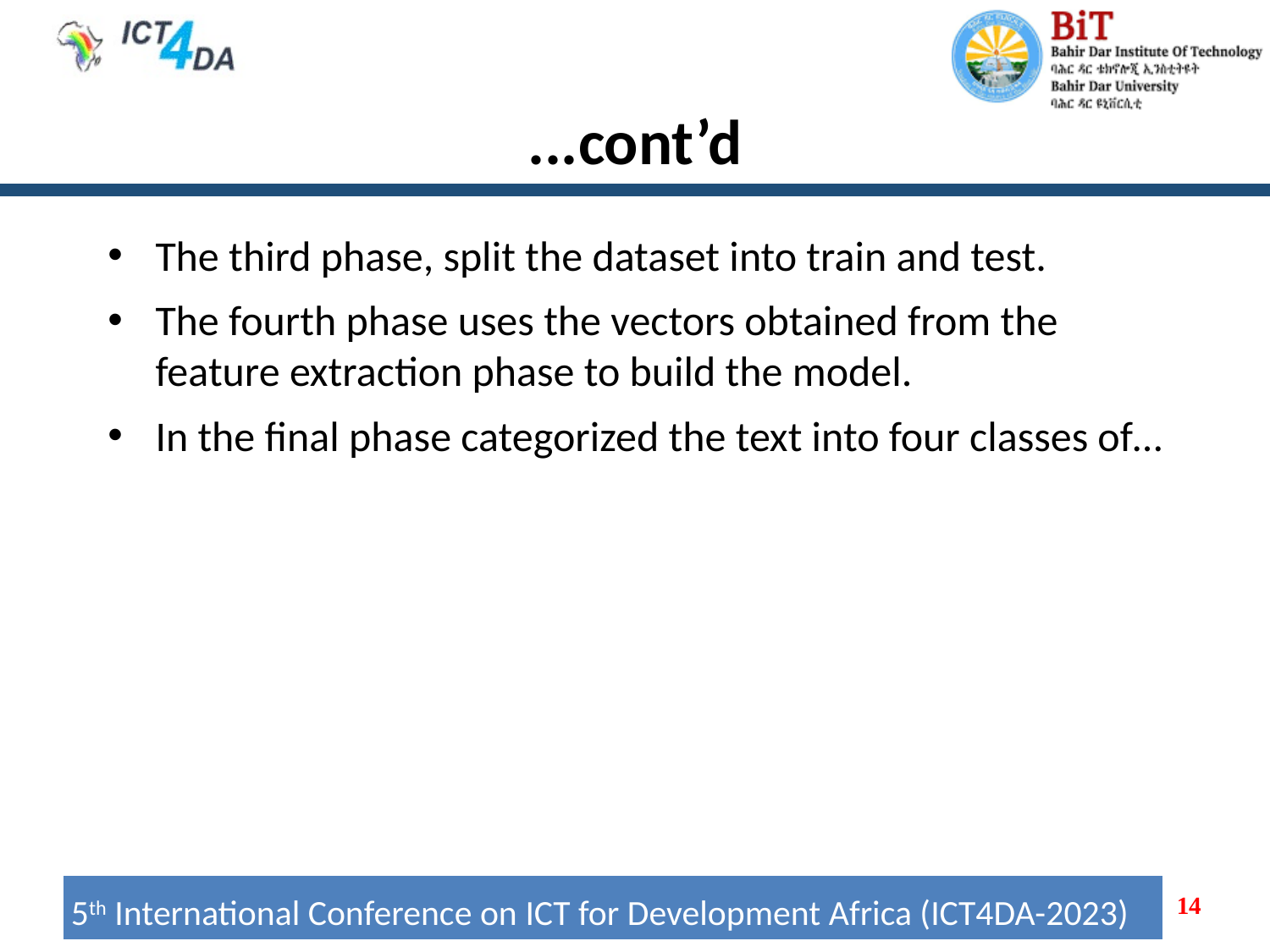

# ...cont’d
The third phase, split the dataset into train and test.
The fourth phase uses the vectors obtained from the feature extraction phase to build the model.
In the final phase categorized the text into four classes of…

14